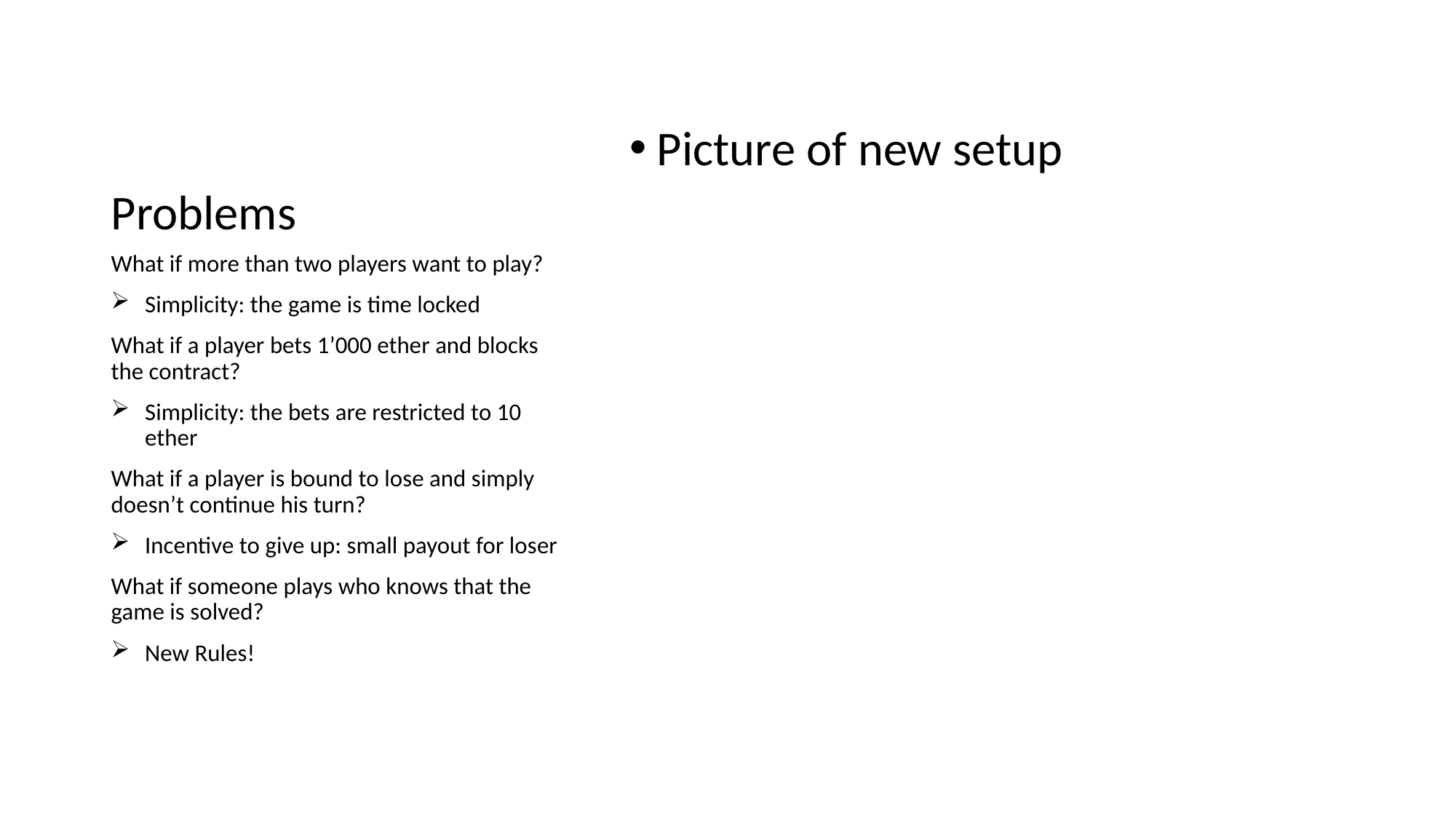

# Problems
Picture of new setup
What if more than two players want to play?
Simplicity: the game is time locked
What if a player bets 1’000 ether and blocks the contract?
Simplicity: the bets are restricted to 10 ether
What if a player is bound to lose and simply doesn’t continue his turn?
Incentive to give up: small payout for loser
What if someone plays who knows that the game is solved?
New Rules!